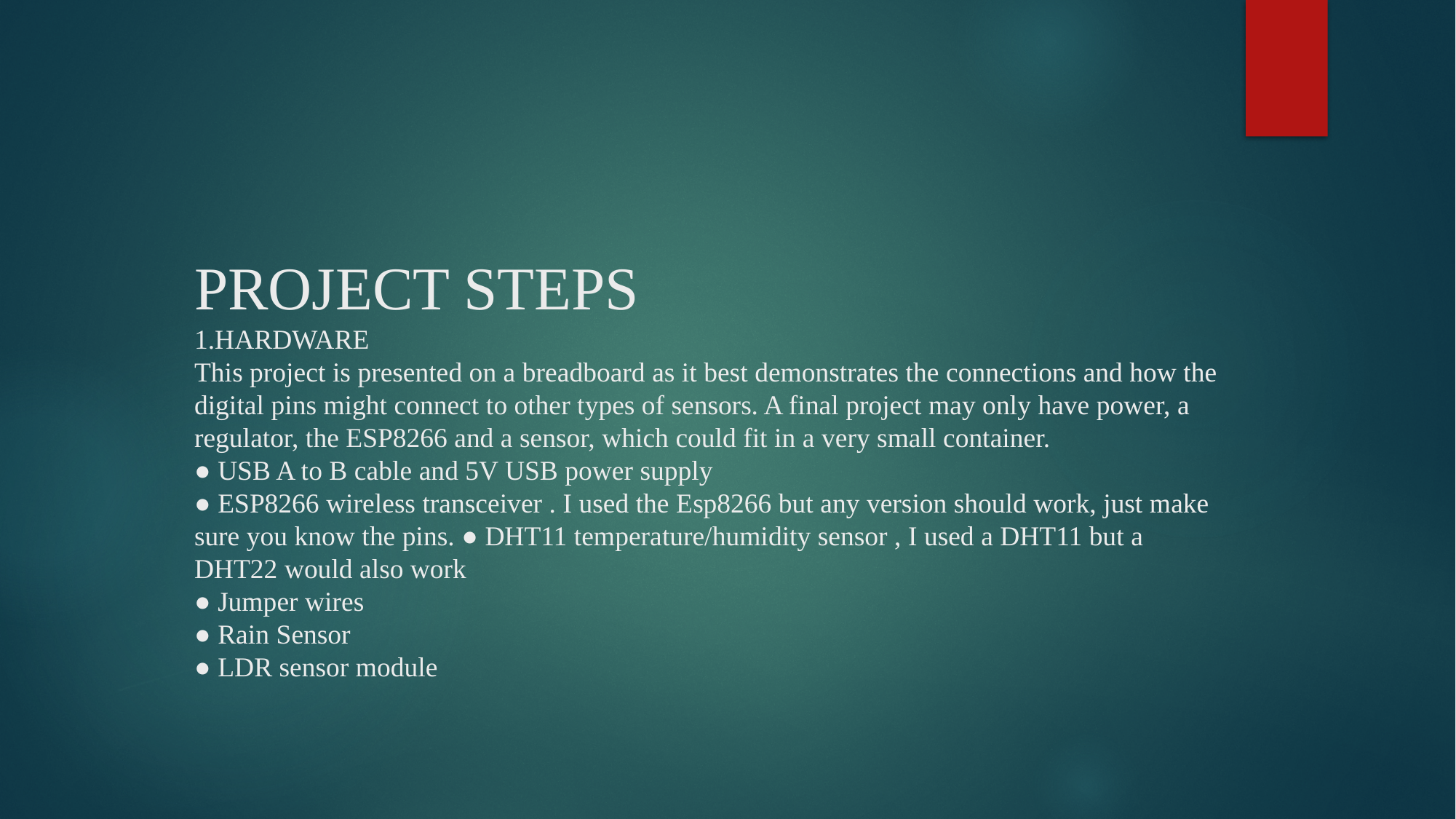

# PROJECT STEPS 1.HARDWARE This project is presented on a breadboard as it best demonstrates the connections and how the digital pins might connect to other types of sensors. A final project may only have power, a regulator, the ESP8266 and a sensor, which could fit in a very small container. ● USB A to B cable and 5V USB power supply ● ESP8266 wireless transceiver . I used the Esp8266 but any version should work, just make sure you know the pins. ● DHT11 temperature/humidity sensor , I used a DHT11 but a DHT22 would also work ● Jumper wires ● Rain Sensor ● LDR sensor module